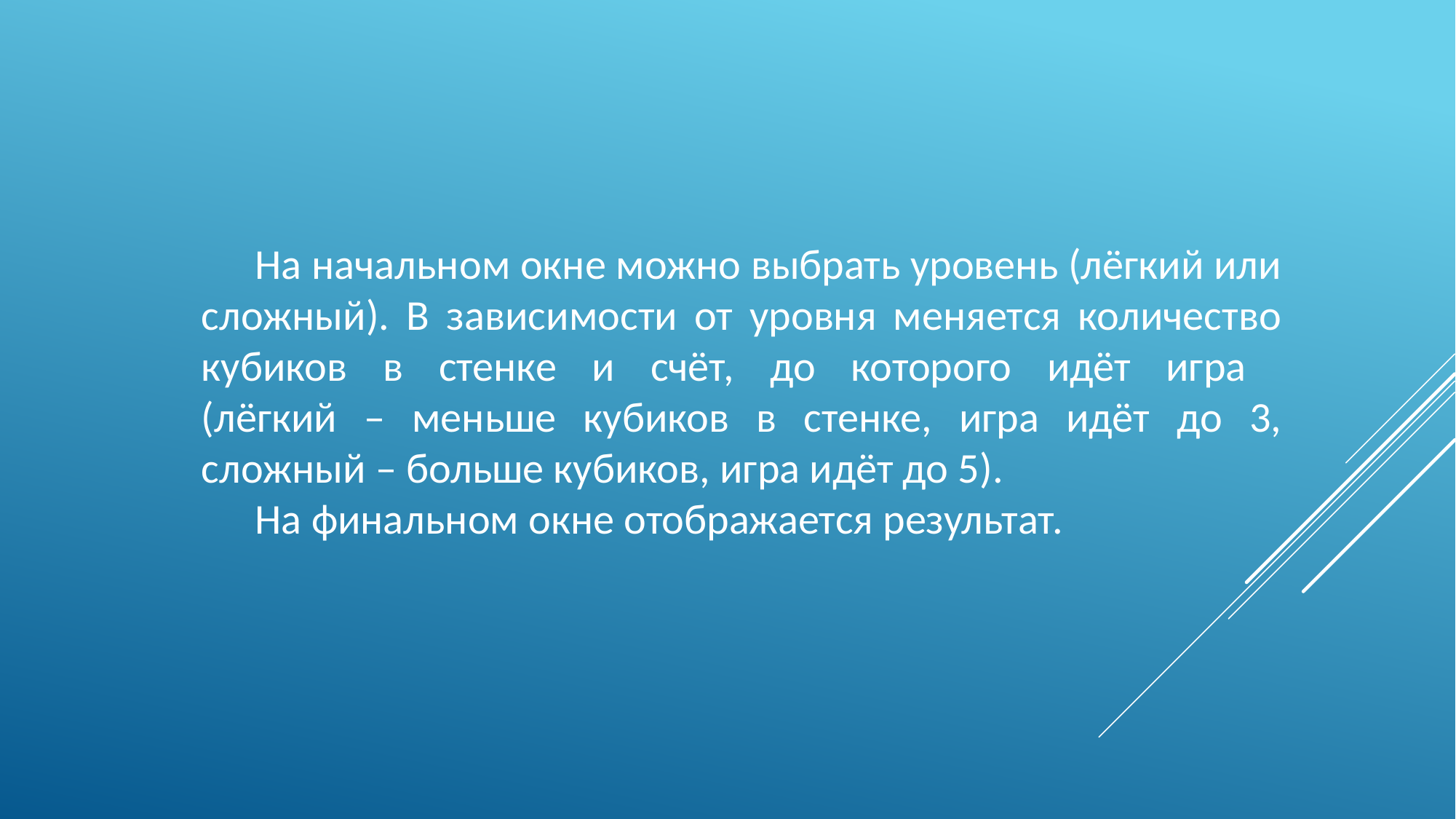

На начальном окне можно выбрать уровень (лёгкий или сложный). В зависимости от уровня меняется количество кубиков в стенке и счёт, до которого идёт игра
(лёгкий – меньше кубиков в стенке, игра идёт до 3, сложный – больше кубиков, игра идёт до 5).
На финальном окне отображается результат.